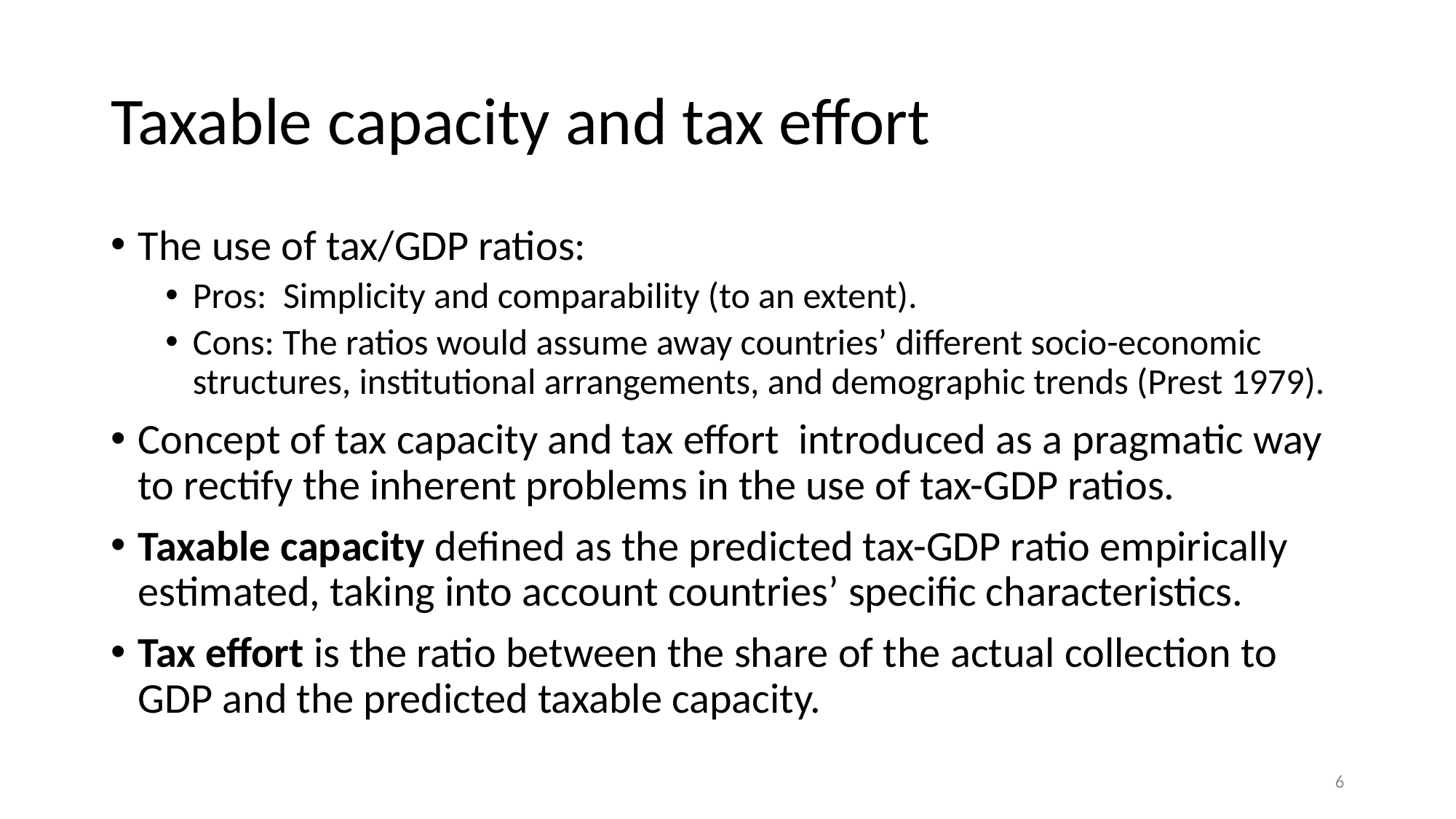

# Taxable capacity and tax effort
The use of tax/GDP ratios:
Pros:  Simplicity and comparability (to an extent).
Cons: The ratios would assume away countries’ different socio-economic structures, institutional arrangements, and demographic trends (Prest 1979).
Concept of tax capacity and tax effort  introduced as a pragmatic way to rectify the inherent problems in the use of tax-GDP ratios.
Taxable capacity defined as the predicted tax-GDP ratio empirically estimated, taking into account countries’ specific characteristics.
Tax effort is the ratio between the share of the actual collection to GDP and the predicted taxable capacity.
6